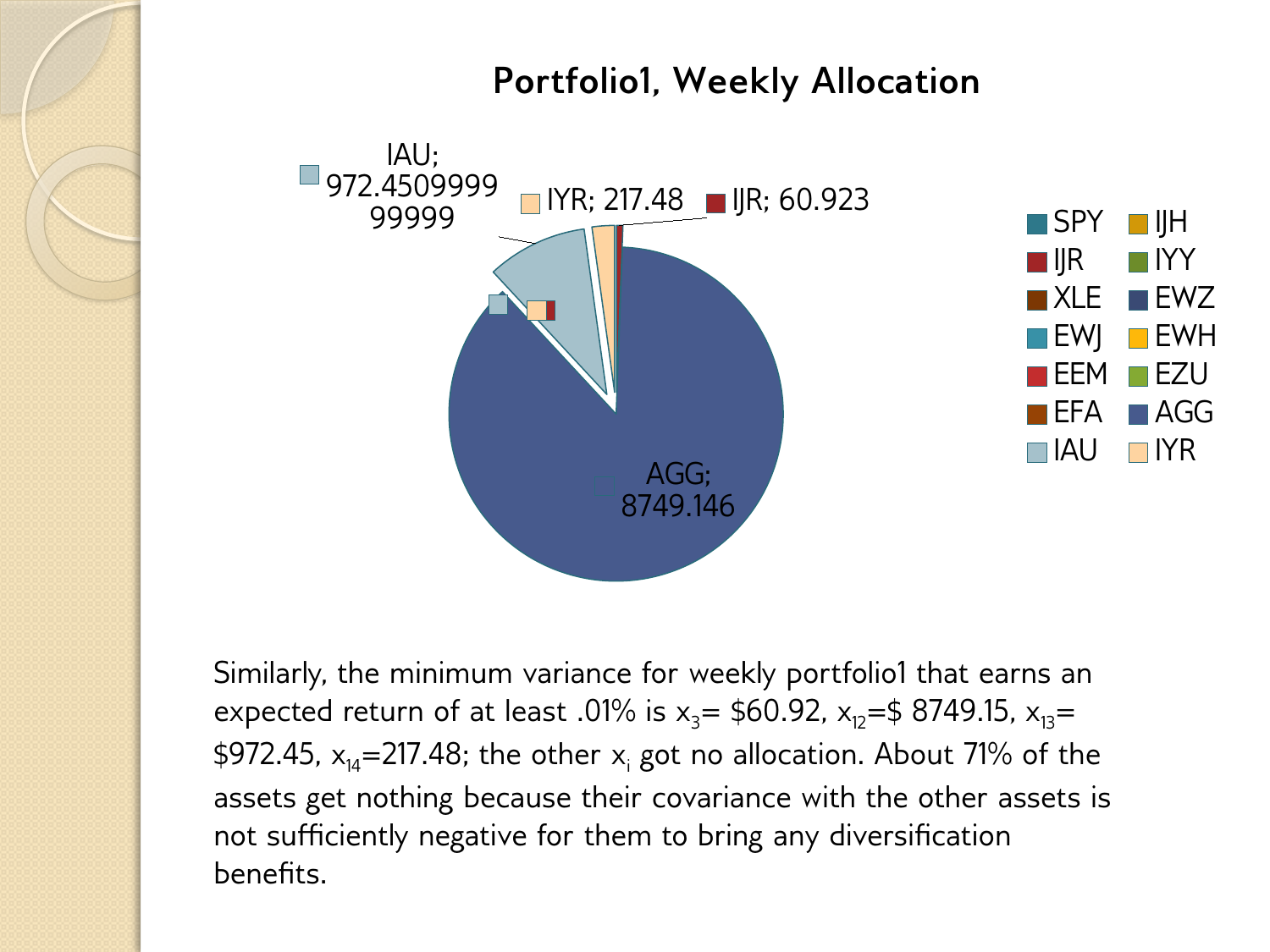

### Chart: Portfolio1, Weekly Allocation

| Category |  |
|---|---|
| SPY | None |
| IJH | None |
| IJR | 60.923 |
| IYY | None |
| XLE | None |
| EWZ | None |
| EWJ | None |
| EWH | None |
| EEM | None |
| EZU | None |
| EFA | None |
| AGG | 8749.146 |
| IAU | 972.4509999999987 |
| IYR | 217.48000000000027 |
Similarly, the minimum variance for weekly portfolio1 that earns an expected return of at least .01% is x3= $60.92, x12=$ 8749.15, x13= $972.45, x14=217.48; the other xi got no allocation. About 71% of the assets get nothing because their covariance with the other assets is not sufficiently negative for them to bring any diversification benefits.